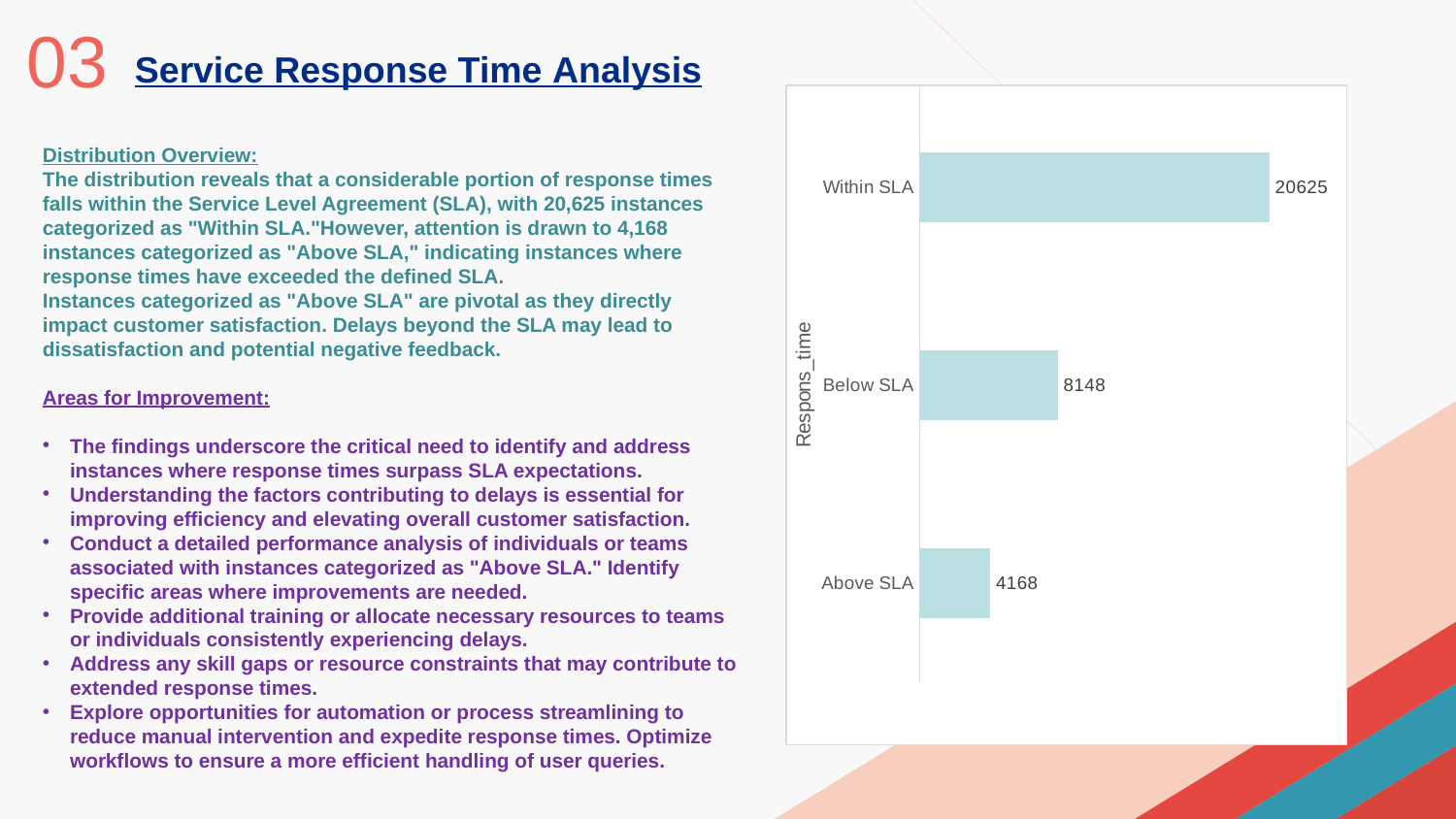

03
Service Response Time Analysis

### Chart

| Category | Total |
|---|---|
| Above SLA | 4168.0 |
| Below SLA | 8148.0 |
| Within SLA | 20625.0 |
Distribution Overview:
The distribution reveals that a considerable portion of response times falls within the Service Level Agreement (SLA), with 20,625 instances categorized as "Within SLA."However, attention is drawn to 4,168 instances categorized as "Above SLA," indicating instances where response times have exceeded the defined SLA.
Instances categorized as "Above SLA" are pivotal as they directly impact customer satisfaction. Delays beyond the SLA may lead to dissatisfaction and potential negative feedback.

Areas for Improvement:

The findings underscore the critical need to identify and address instances where response times surpass SLA expectations.
Understanding the factors contributing to delays is essential for improving efficiency and elevating overall customer satisfaction.
Conduct a detailed performance analysis of individuals or teams associated with instances categorized as "Above SLA." Identify specific areas where improvements are needed.
Provide additional training or allocate necessary resources to teams or individuals consistently experiencing delays.
Address any skill gaps or resource constraints that may contribute to extended response times.
Explore opportunities for automation or process streamlining to reduce manual intervention and expedite response times. Optimize workflows to ensure a more efficient handling of user queries.